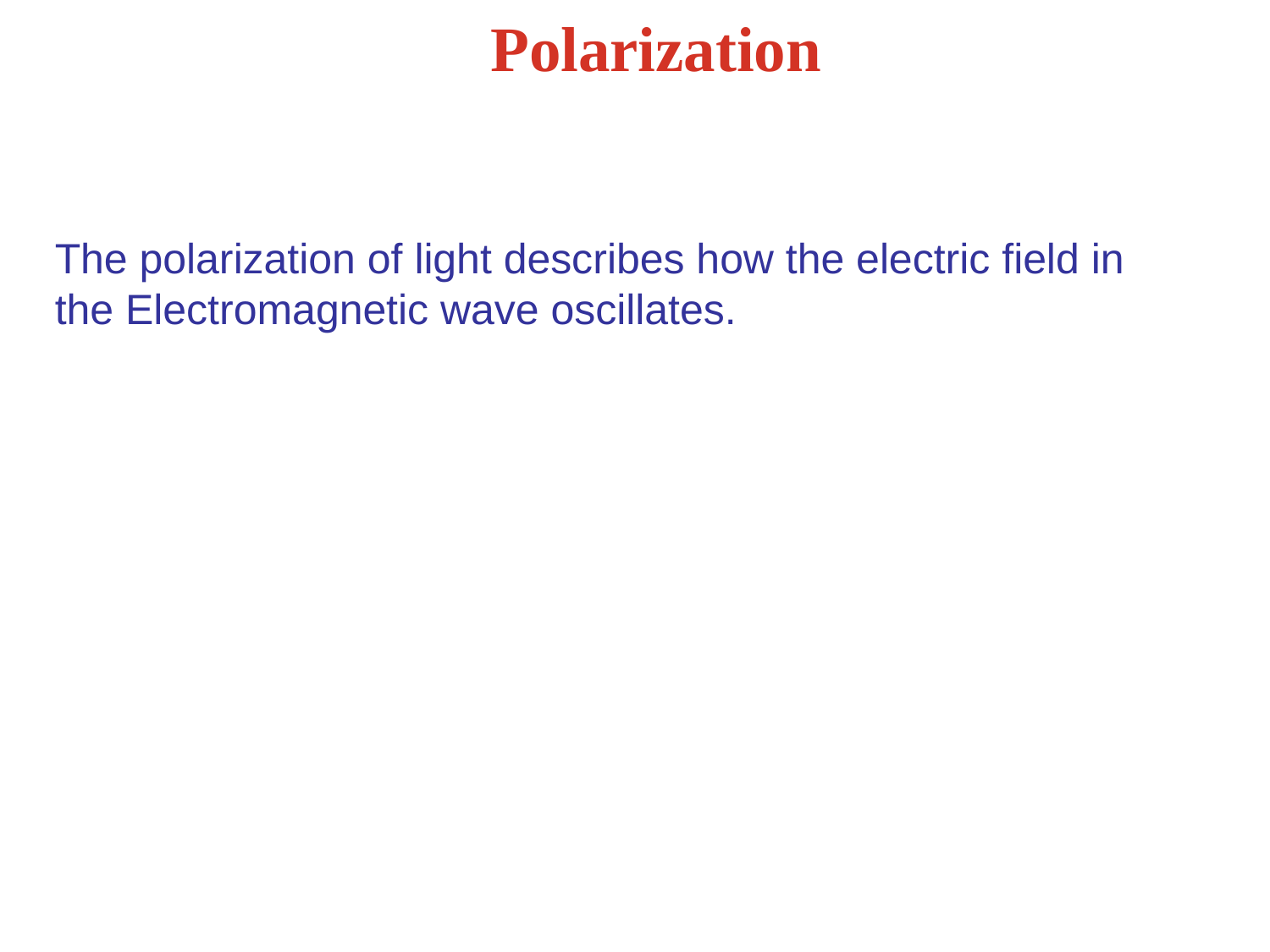

Polarization
The polarization of light describes how the electric field in the Electromagnetic wave oscillates.